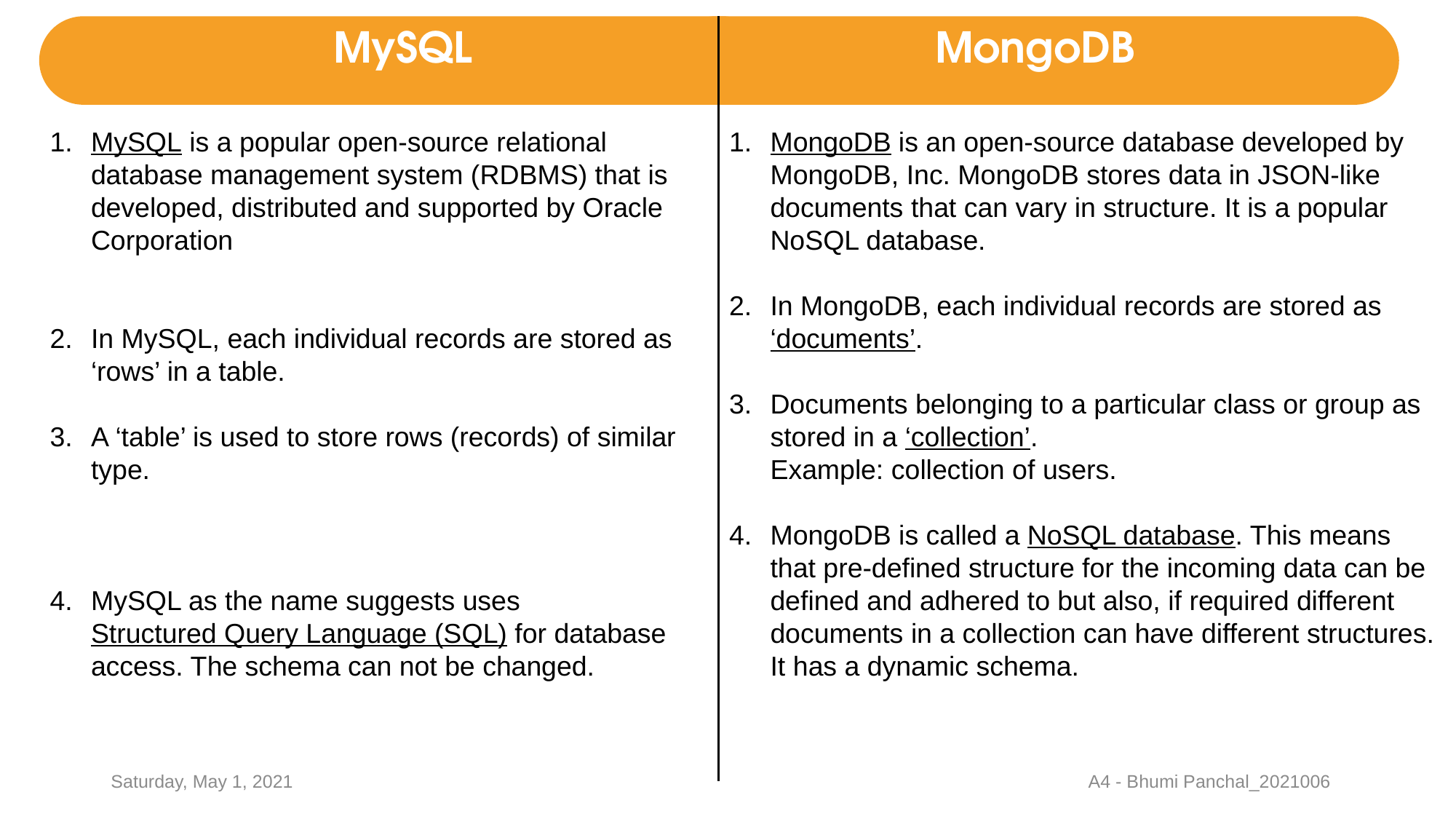

MySQL

MongoDB

MySQL is a popular open-source relational database management system (RDBMS) that is developed, distributed and supported by Oracle Corporation

In MySQL, each individual records are stored as ‘rows’ in a table.

A ‘table’ is used to store rows (records) of similar type.

MySQL as the name suggests uses Structured Query Language (SQL) for database access. The schema can not be changed.
MongoDB is an open-source database developed by MongoDB, Inc. MongoDB stores data in JSON-like documents that can vary in structure. It is a popular NoSQL database.

In MongoDB, each individual records are stored as ‘documents’.

Documents belonging to a particular class or group as
stored in a ‘collection’.
Example: collection of users.

MongoDB is called a NoSQL database. This means that pre-defined structure for the incoming data can be defined and adhered to but also, if required different documents in a collection can have different structures. It has a dynamic schema.
Saturday, May 1, 2021
A4 - Bhumi Panchal_2021006